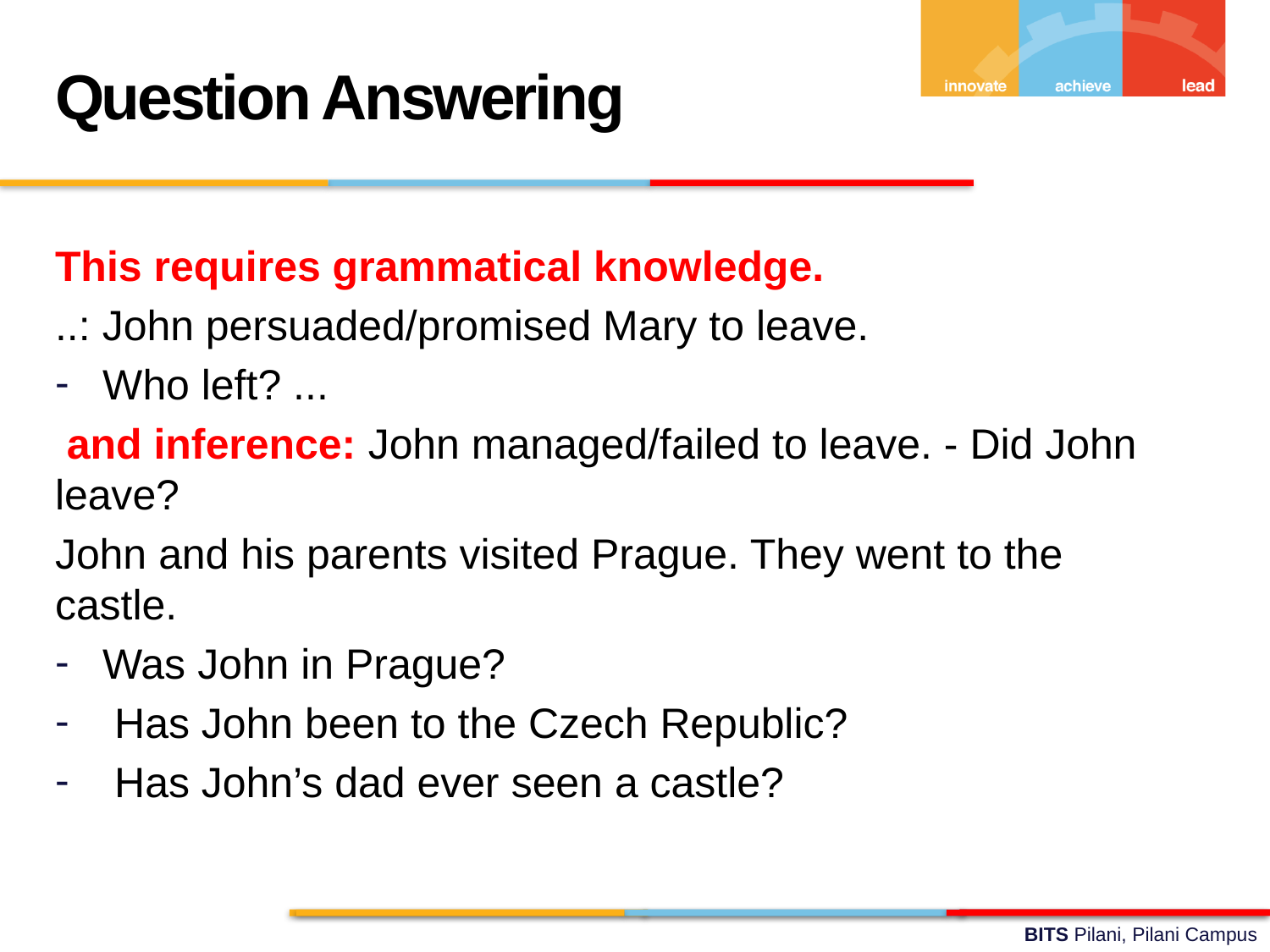

Question Answering
This requires grammatical knowledge.
..: John persuaded/promised Mary to leave.
Who left? ...
 and inference: John managed/failed to leave. - Did John leave?
John and his parents visited Prague. They went to the castle.
Was John in Prague?
 Has John been to the Czech Republic?
 Has John’s dad ever seen a castle?